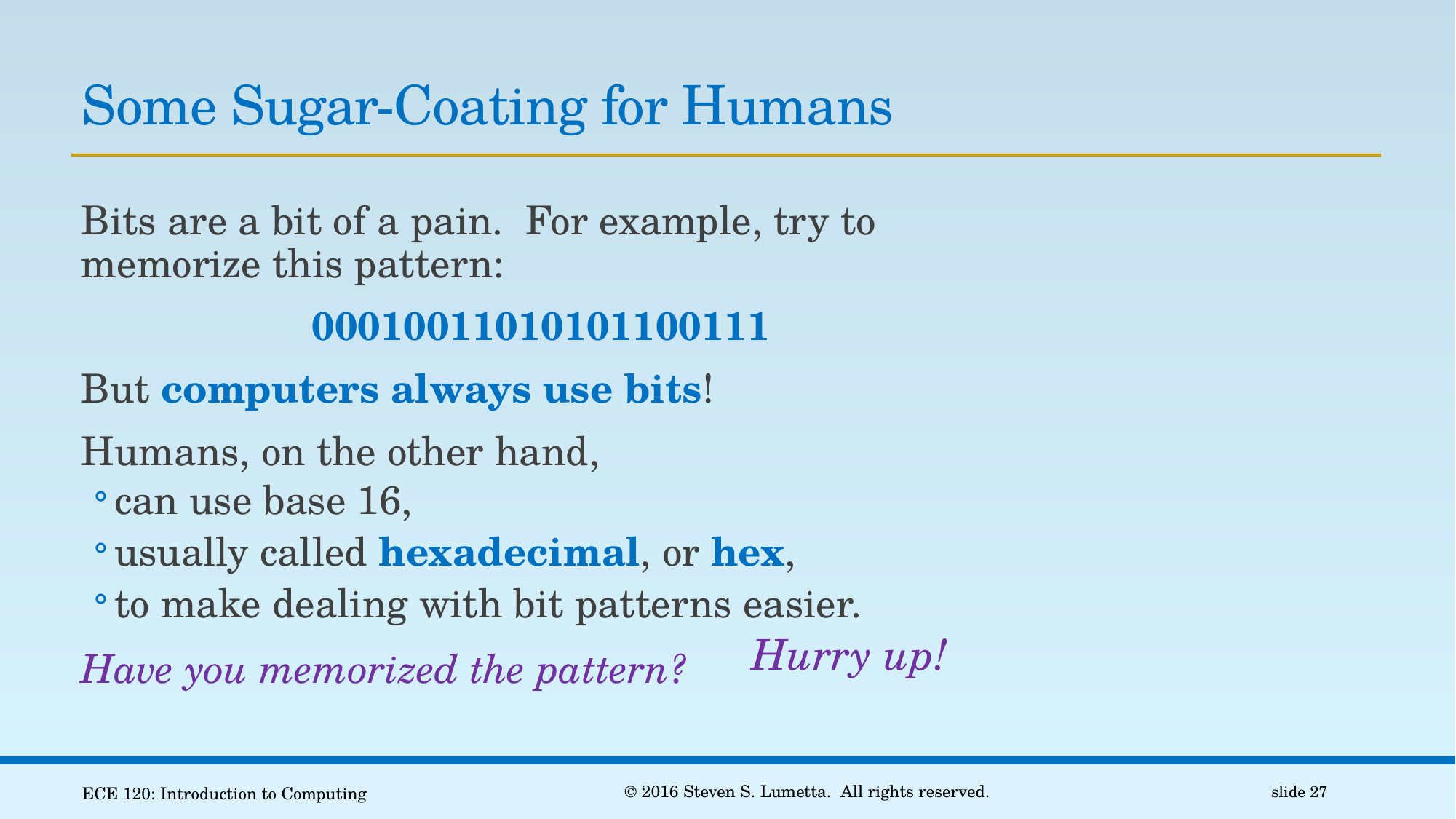

# Some Sugar-Coating for Humans
Bits are a bit of a pain.  For example, try to memorize this pattern:
00010011010101100111
But computers always use bits!
Humans, on the other hand,
can use base 16,
usually called hexadecimal, or hex,
to make dealing with bit patterns easier.
Have you memorized the pattern?
Hurry up!
ECE 120: Introduction to Computing
© 2016 Steven S. Lumetta.  All rights reserved.
slide 27